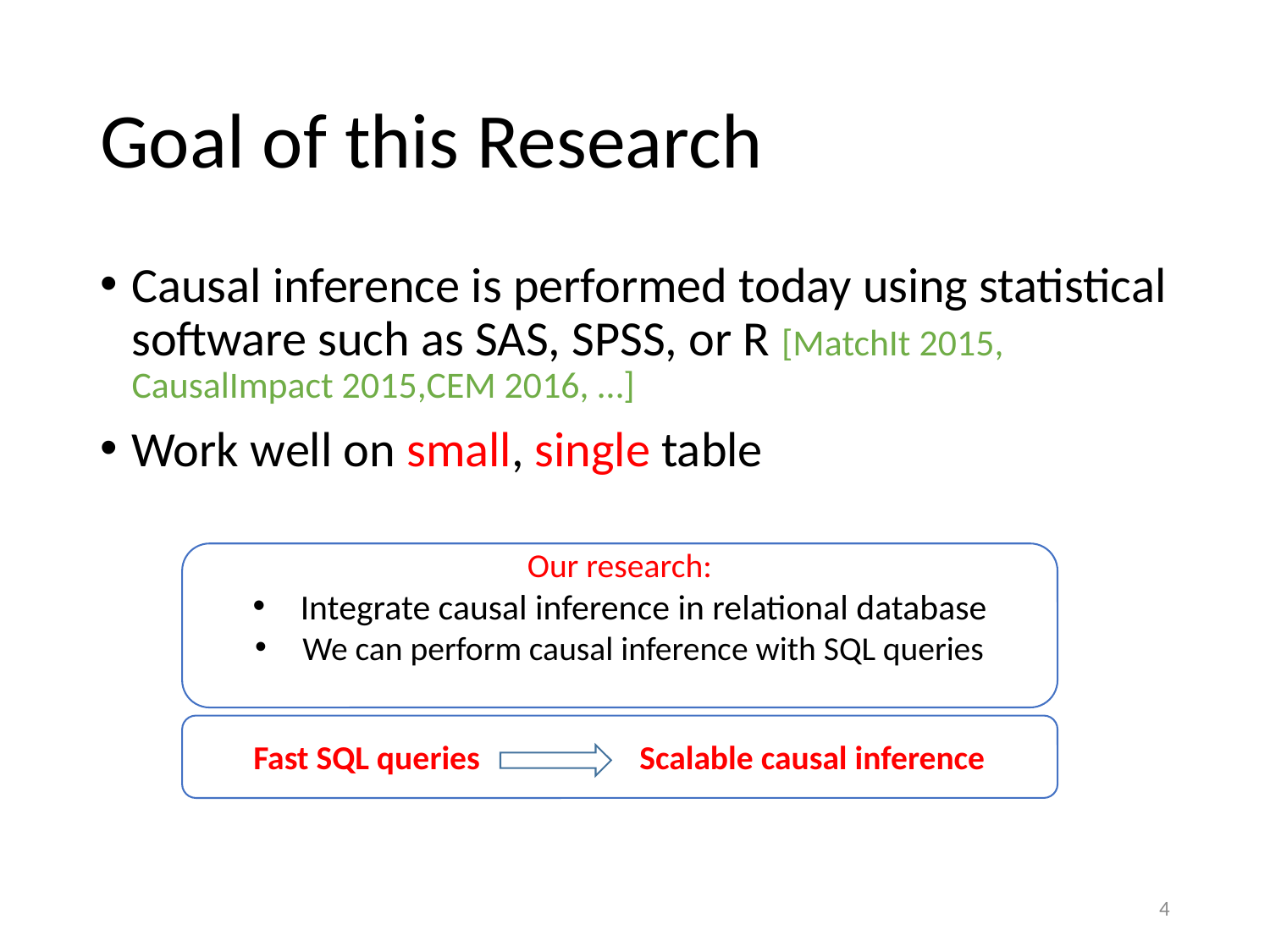

# Goal of this Research
Causal inference is performed today using statistical software such as SAS, SPSS, or R [MatchIt 2015, CausalImpact 2015,CEM 2016, …]
Work well on small, single table

Our research:
Integrate causal inference in relational database
We can perform causal inference with SQL queries

Fast SQL queries                     Scalable causal inference

4